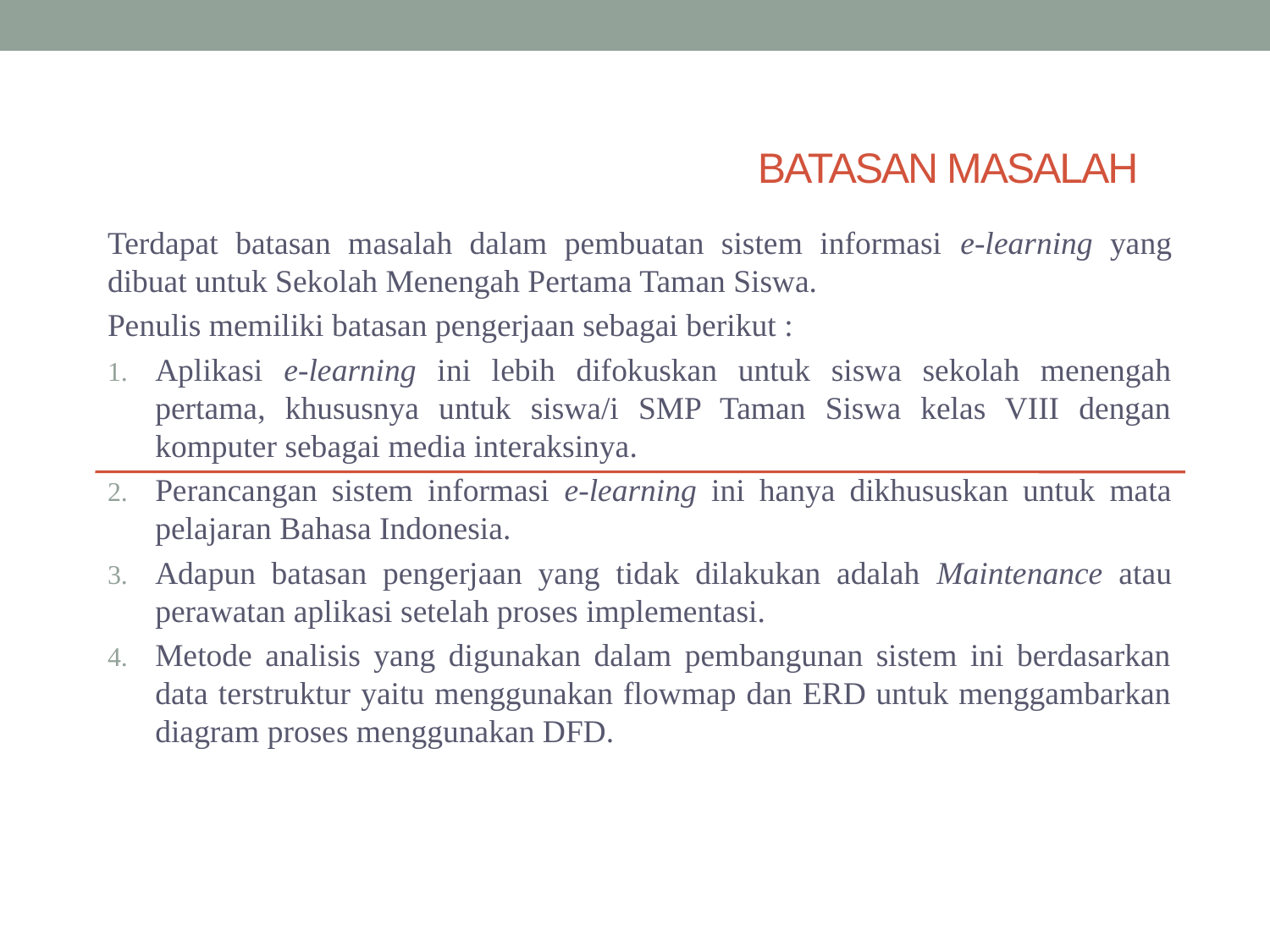

# Batasan masalah
Terdapat batasan masalah dalam pembuatan sistem informasi e-learning yang dibuat untuk Sekolah Menengah Pertama Taman Siswa.
Penulis memiliki batasan pengerjaan sebagai berikut :
Aplikasi e-learning ini lebih difokuskan untuk siswa sekolah menengah pertama, khususnya untuk siswa/i SMP Taman Siswa kelas VIII dengan komputer sebagai media interaksinya.
Perancangan sistem informasi e-learning ini hanya dikhususkan untuk mata pelajaran Bahasa Indonesia.
Adapun batasan pengerjaan yang tidak dilakukan adalah Maintenance atau perawatan aplikasi setelah proses implementasi.
Metode analisis yang digunakan dalam pembangunan sistem ini berdasarkan data terstruktur yaitu menggunakan flowmap dan ERD untuk menggambarkan diagram proses menggunakan DFD.